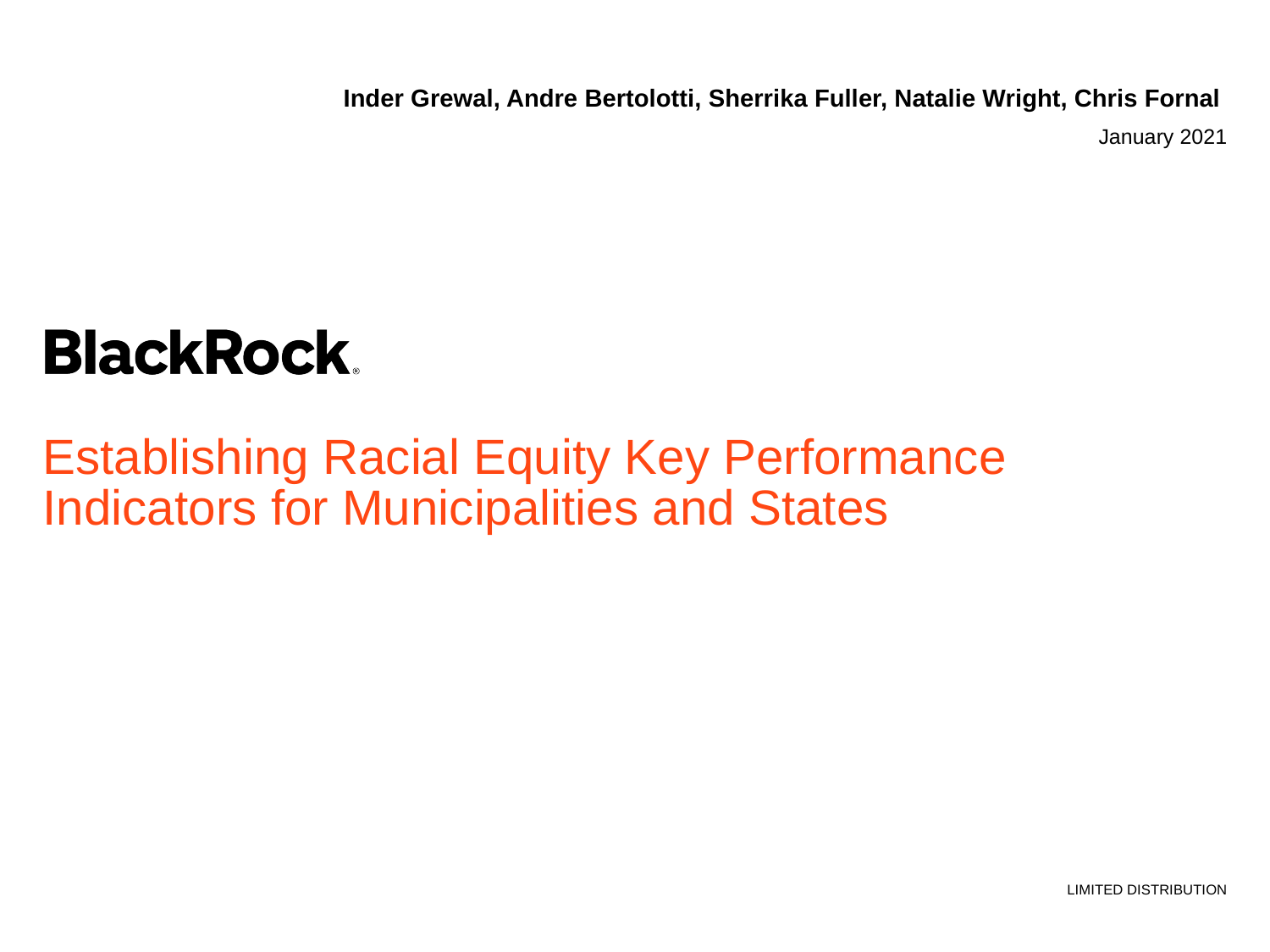

Inder Grewal, Andre Bertolotti, Sherrika Fuller, Natalie Wright, Chris Fornal
January 2021
# Establishing Racial Equity Key Performance Indicators for Municipalities and States
Limited Distribution